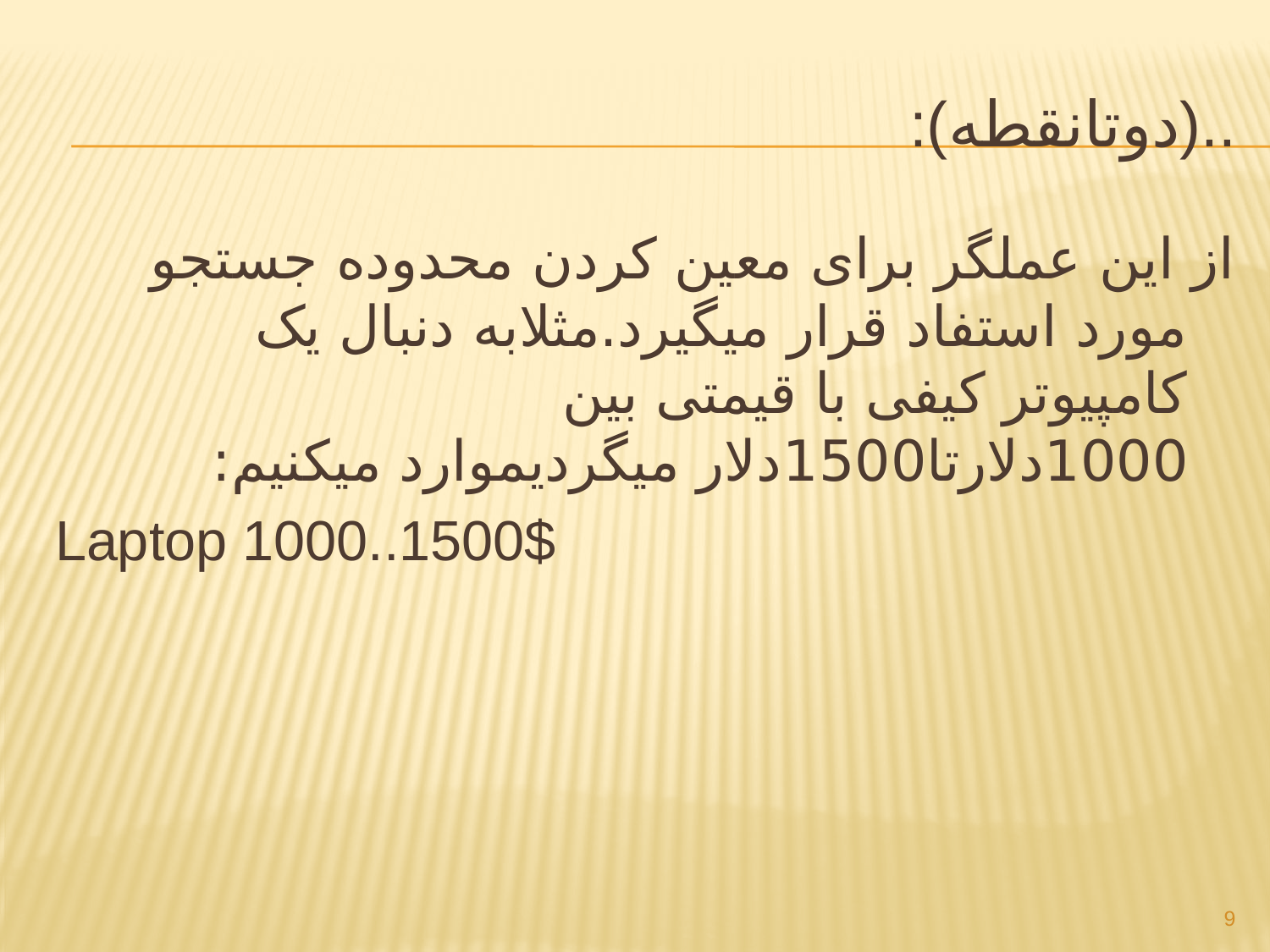

# :(دوتانقطه)..
از این عملگر برای معین کردن محدوده جستجو مورد استفاد قرار میگیرد.مثلابه دنبال یک کامپیوتر کیفی با قیمتی بین 1000دلارتا1500دلار میگردیموارد میکنیم:
Laptop 1000..1500$
9